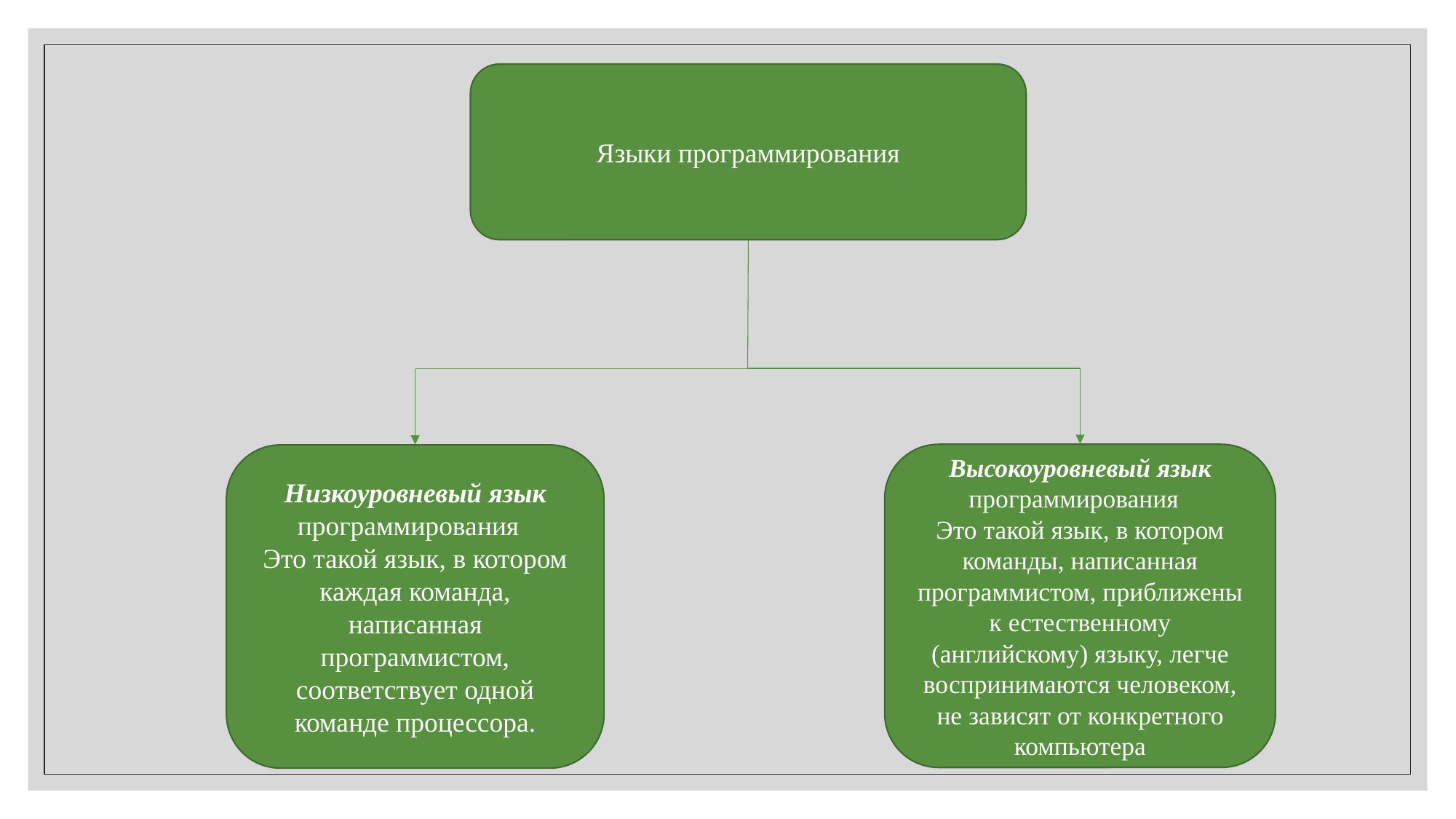

Языки программирования

Высокоуровневый язык программирования
Это такой язык, в котором команды, написанная программистом, приближены к естественному (английскому) языку, легче воспринимаются человеком, не зависят от конкретного компьютера

Низкоуровневый язык программирования
Это такой язык, в котором каждая команда, написанная программистом, соответствует одной команде процессора.